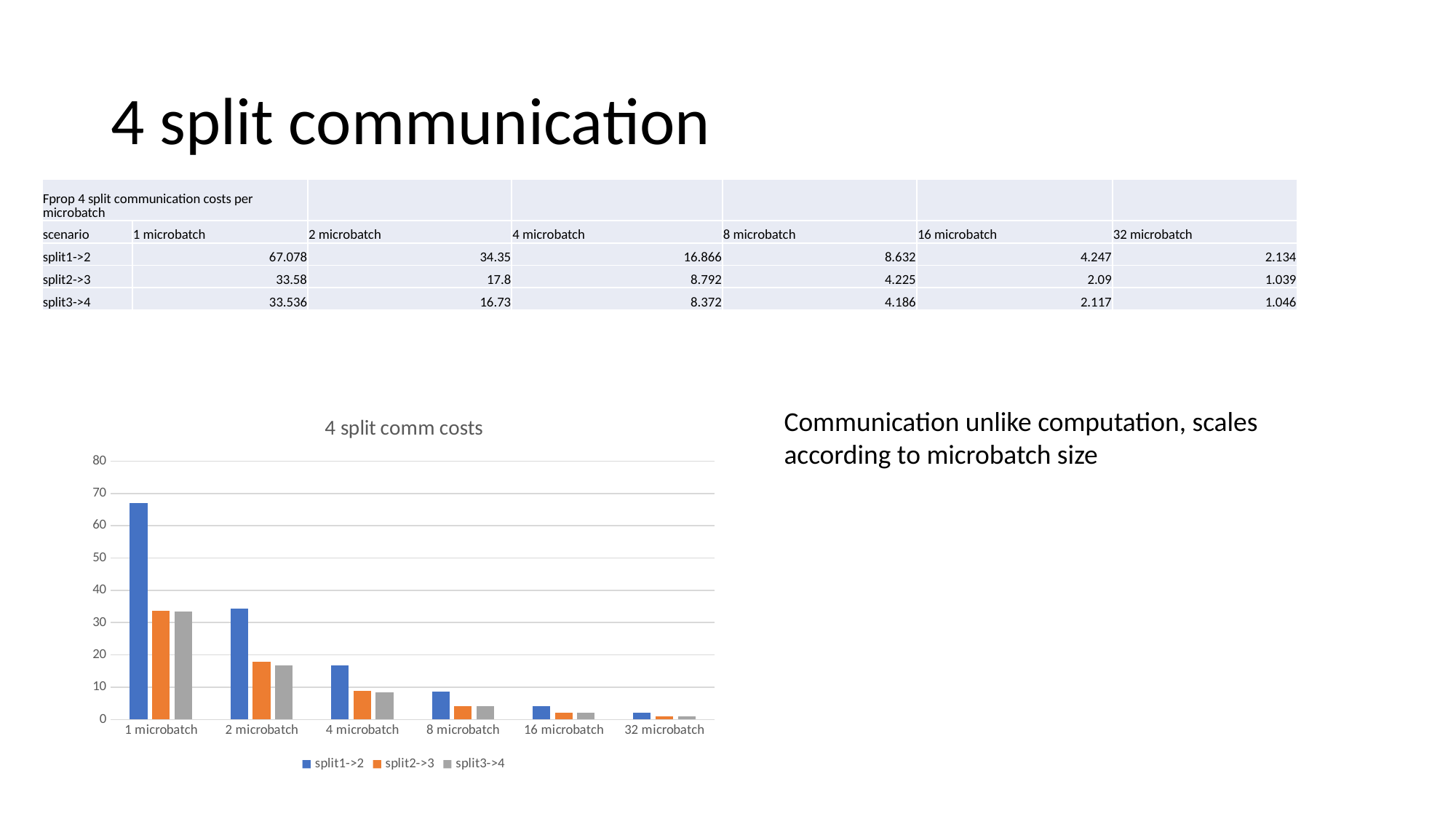

# 4 split communication
| Fprop 4 split communication costs per microbatch |  |  |  |  |  |  |
| --- | --- | --- | --- | --- | --- | --- |
| scenario | 1 microbatch | 2 microbatch | 4 microbatch | 8 microbatch | 16 microbatch | 32 microbatch |
| split1->2 | 67.078 | 34.35 | 16.866 | 8.632 | 4.247 | 2.134 |
| split2->3 | 33.58 | 17.8 | 8.792 | 4.225 | 2.09 | 1.039 |
| split3->4 | 33.536 | 16.73 | 8.372 | 4.186 | 2.117 | 1.046 |

### Chart: 4 split comm costs

| Category | split1->2 | split2->3 | split3->4 |
|---|---|---|---|
| 1 microbatch | 67.078 | 33.58 | 33.536 |
| 2 microbatch | 34.35 | 17.8 | 16.73 |
| 4 microbatch | 16.866 | 8.792 | 8.372 |
| 8 microbatch | 8.632 | 4.225 | 4.186 |
| 16 microbatch | 4.247 | 2.09 | 2.117 |
| 32 microbatch | 2.134 | 1.039 | 1.046 |
Communication unlike computation, scales according to microbatch size